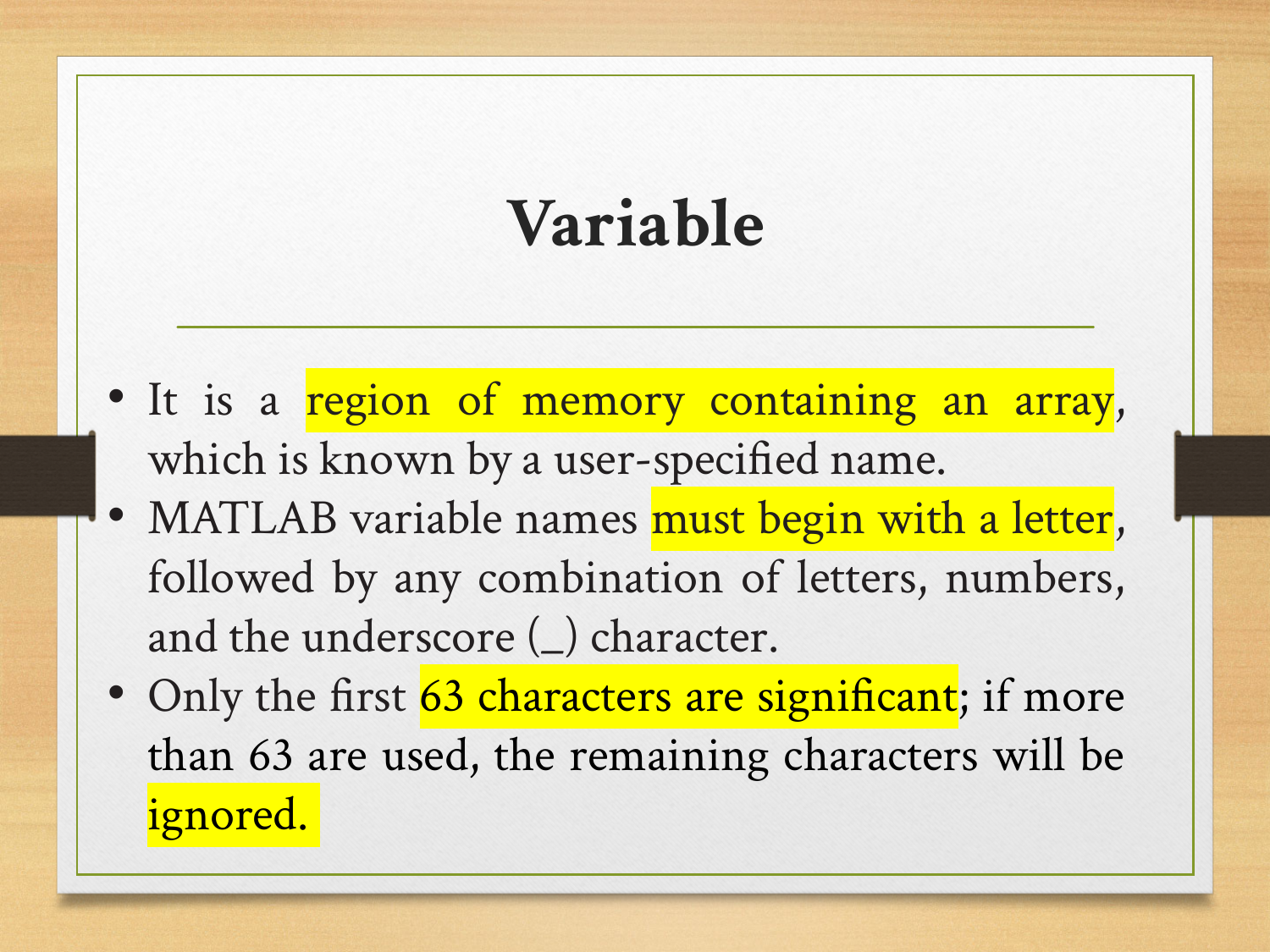

# Variable
It is a region of memory containing an array, which is known by a user-specified name.
MATLAB variable names must begin with a letter, followed by any combination of letters, numbers, and the underscore (_) character.
Only the first 63 characters are significant; if more than 63 are used, the remaining characters will be ignored.